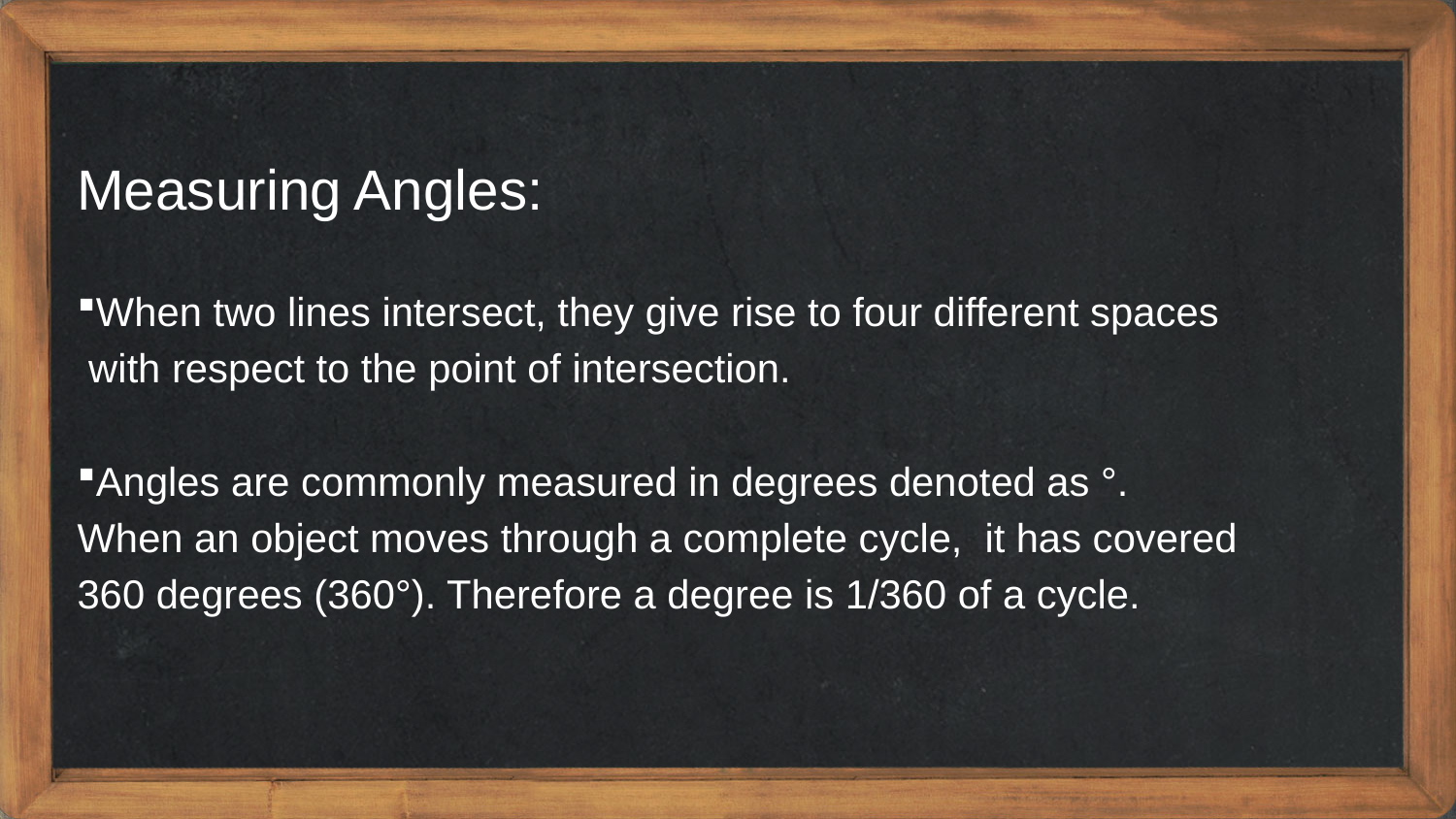

Measuring Angles:

When two lines intersect, they give rise to four different spaces
 with respect to the point of intersection.

Angles are commonly measured in degrees denoted as °.
When an object moves through a complete cycle,  it has covered
360 degrees (360°). Therefore a degree is 1/360 of a cycle.